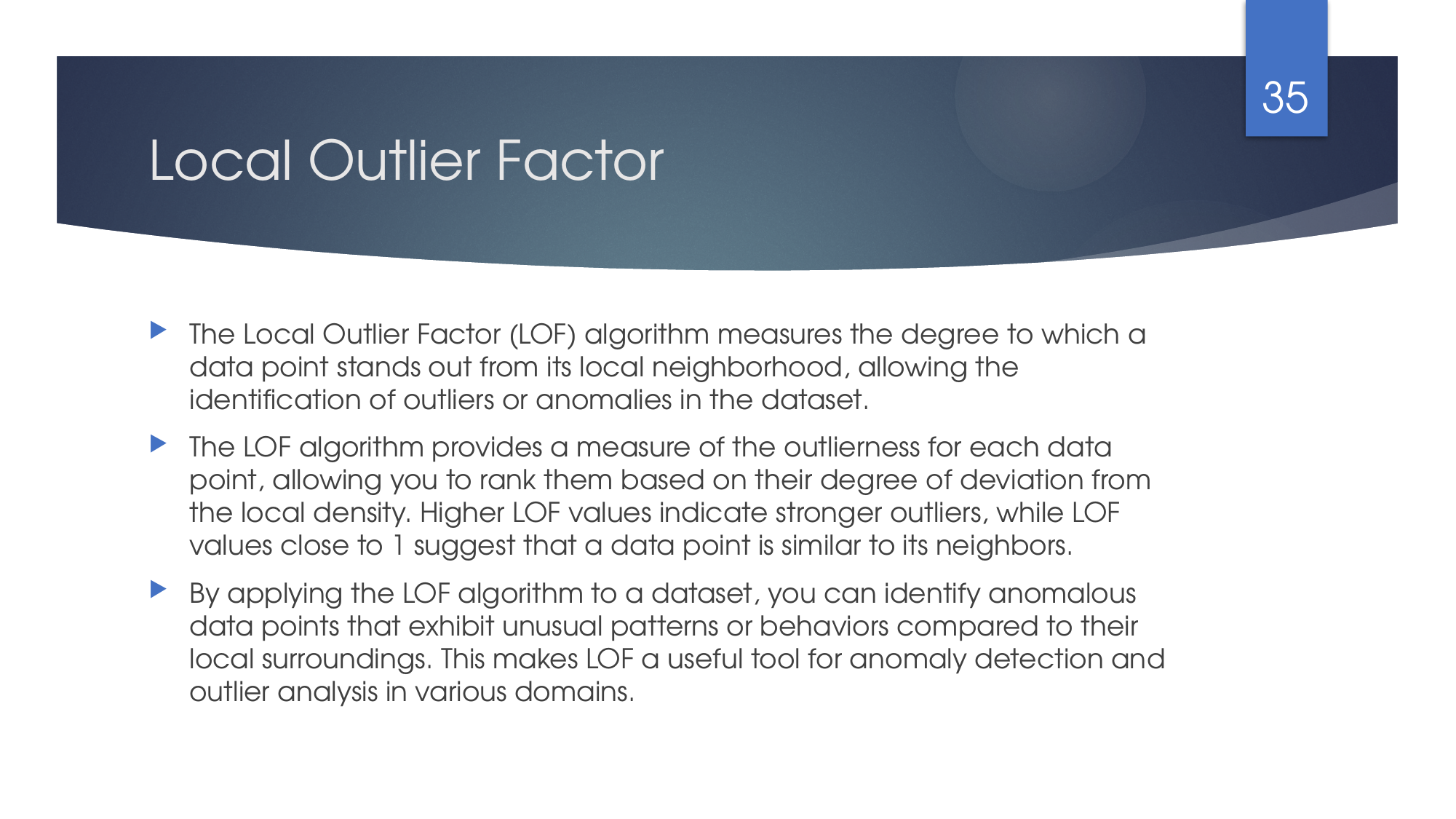

35
# Local Outlier Factor
The Local Outlier Factor (LOF) algorithm measures the degree to which a data point stands out from its local neighborhood, allowing the identification of outliers or anomalies in the dataset.
The LOF algorithm provides a measure of the outlierness for each data point, allowing you to rank them based on their degree of deviation from the local density. Higher LOF values indicate stronger outliers, while LOF values close to 1 suggest that a data point is similar to its neighbors.
By applying the LOF algorithm to a dataset, you can identify anomalous data points that exhibit unusual patterns or behaviors compared to their local surroundings. This makes LOF a useful tool for anomaly detection and outlier analysis in various domains.